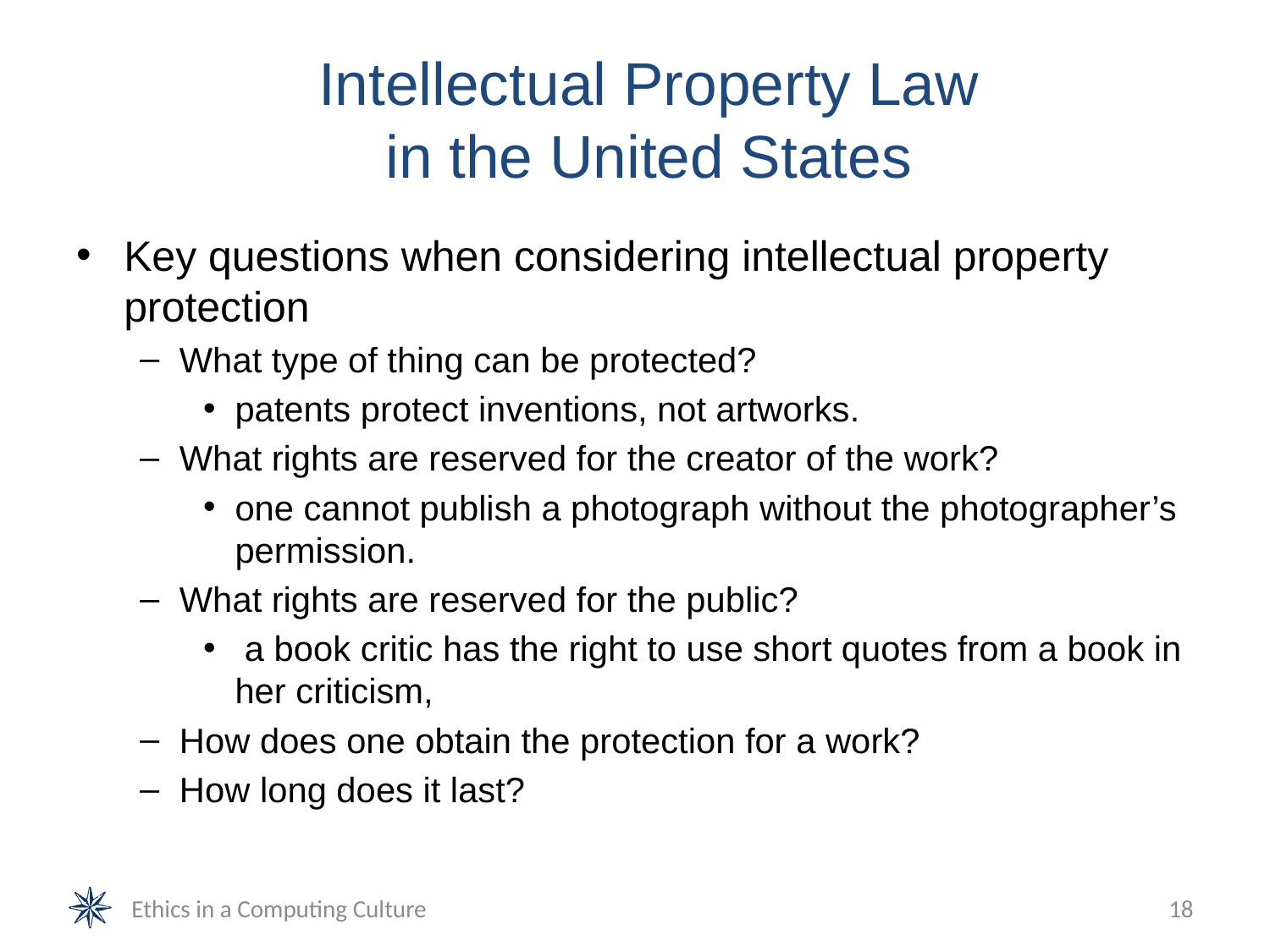

# Intellectual Property Law in the United States
Key questions when considering intellectual property protection
What type of thing can be protected?
patents protect inventions, not artworks.
What rights are reserved for the creator of the work?
one cannot publish a photograph without the photographer’s permission.
What rights are reserved for the public?
 a book critic has the right to use short quotes from a book in her criticism,
How does one obtain the protection for a work?
How long does it last?
Ethics in a Computing Culture
18